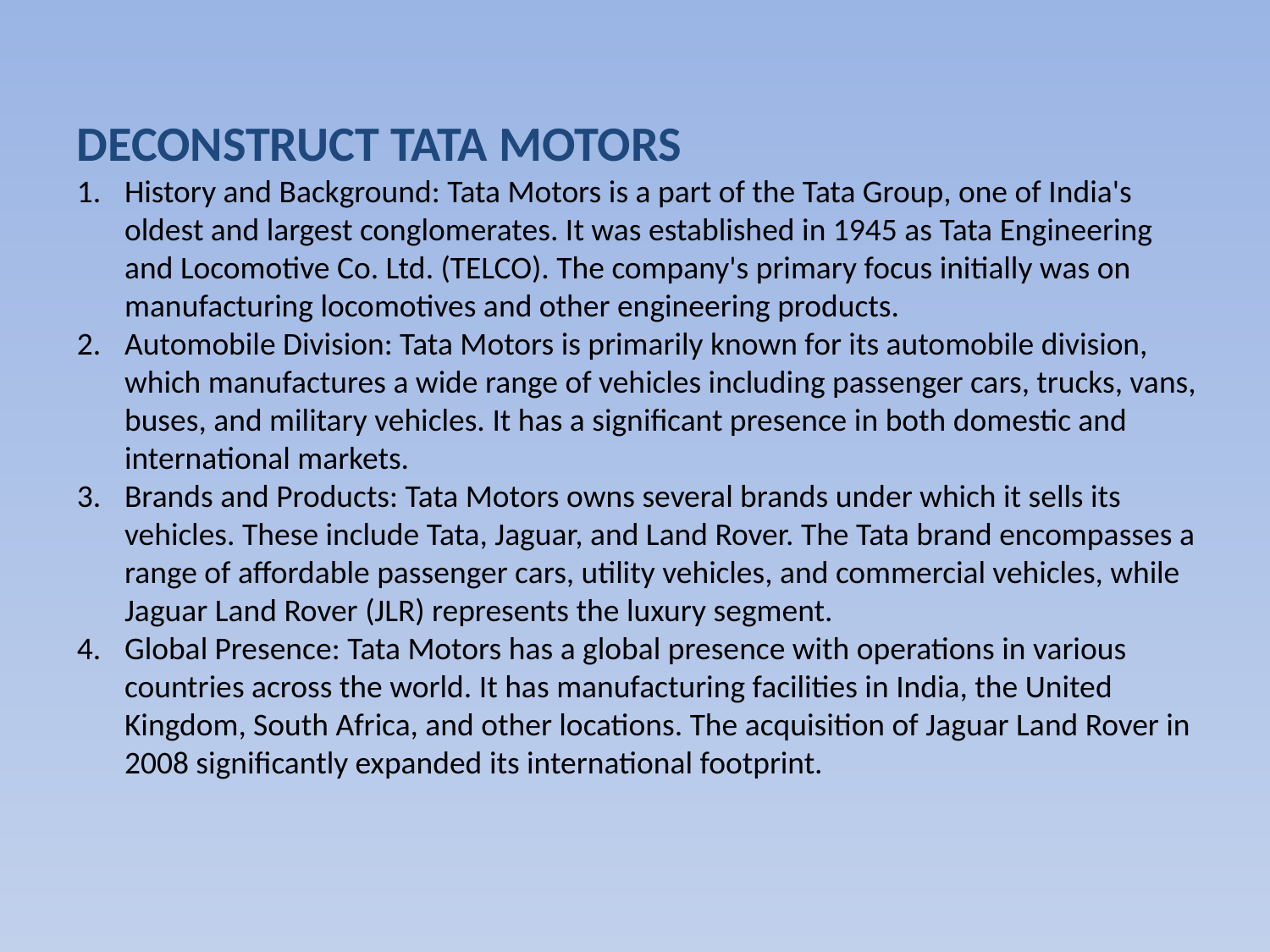

DECONSTRUCT TATA MOTORS
History and Background: Tata Motors is a part of the Tata Group, one of India's oldest and largest conglomerates. It was established in 1945 as Tata Engineering and Locomotive Co. Ltd. (TELCO). The company's primary focus initially was on manufacturing locomotives and other engineering products.
Automobile Division: Tata Motors is primarily known for its automobile division, which manufactures a wide range of vehicles including passenger cars, trucks, vans, buses, and military vehicles. It has a significant presence in both domestic and international markets.
Brands and Products: Tata Motors owns several brands under which it sells its vehicles. These include Tata, Jaguar, and Land Rover. The Tata brand encompasses a range of affordable passenger cars, utility vehicles, and commercial vehicles, while Jaguar Land Rover (JLR) represents the luxury segment.
Global Presence: Tata Motors has a global presence with operations in various countries across the world. It has manufacturing facilities in India, the United Kingdom, South Africa, and other locations. The acquisition of Jaguar Land Rover in 2008 significantly expanded its international footprint.